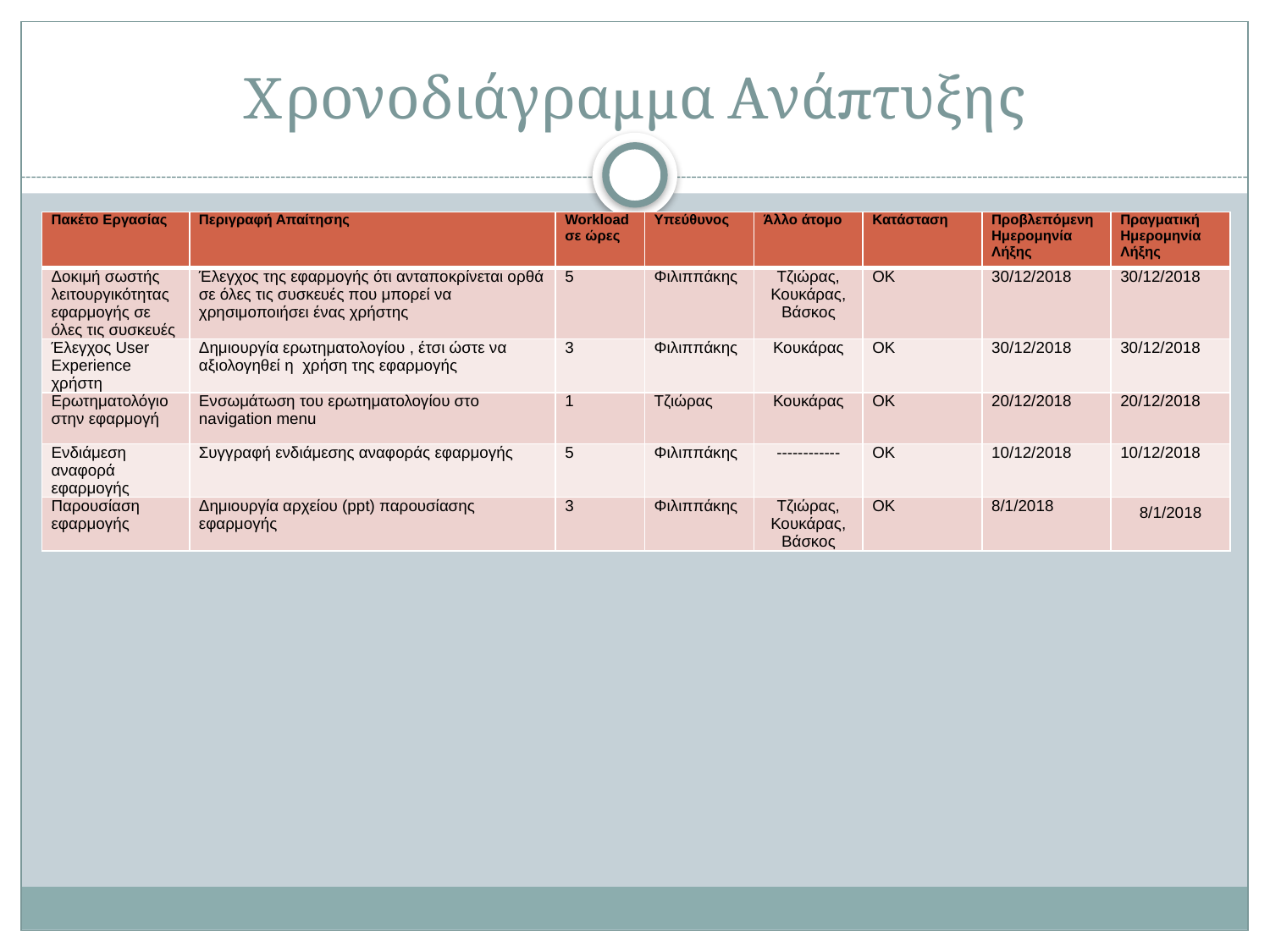

# Χρονοδιάγραμμα Ανάπτυξης
| Πακέτο Εργασίας | Περιγραφή Απαίτησης | Workload σε ώρες | Υπεύθυνος | Άλλο άτομο | Κατάσταση | Προβλεπόμενη Ημερομηνία Λήξης | Πραγματική Ημερομηνία Λήξης |
| --- | --- | --- | --- | --- | --- | --- | --- |
| Δοκιμή σωστής λειτουργικότητας εφαρμογής σε όλες τις συσκευές | Έλεγχος της εφαρμογής ότι ανταποκρίνεται ορθά σε όλες τις συσκευές που μπορεί να χρησιμοποιήσει ένας χρήστης | 5 | Φιλιππάκης | Τζιώρας, Κουκάρας, Βάσκος | ΟΚ | 30/12/2018 | 30/12/2018 |
| Έλεγχος User Experience χρήστη | Δημιουργία ερωτηματολογίου , έτσι ώστε να αξιολογηθεί η χρήση της εφαρμογής | 3 | Φιλιππάκης | Κουκάρας | ΟΚ | 30/12/2018 | 30/12/2018 |
| Ερωτηματολόγιο στην εφαρμογή | Ενσωμάτωση του ερωτηματολογίου στο navigation menu | 1 | Τζιώρας | Κουκάρας | ΟΚ | 20/12/2018 | 20/12/2018 |
| Ενδιάμεση αναφορά εφαρμογής | Συγγραφή ενδιάμεσης αναφοράς εφαρμογής | 5 | Φιλιππάκης | ------------ | ΟΚ | 10/12/2018 | 10/12/2018 |
| Παρουσίαση εφαρμογής | Δημιουργία αρχείου (ppt) παρουσίασης εφαρμογής | 3 | Φιλιππάκης | Τζιώρας, Κουκάρας, Βάσκος | ΟΚ | 8/1/2018 | 8/1/2018 |